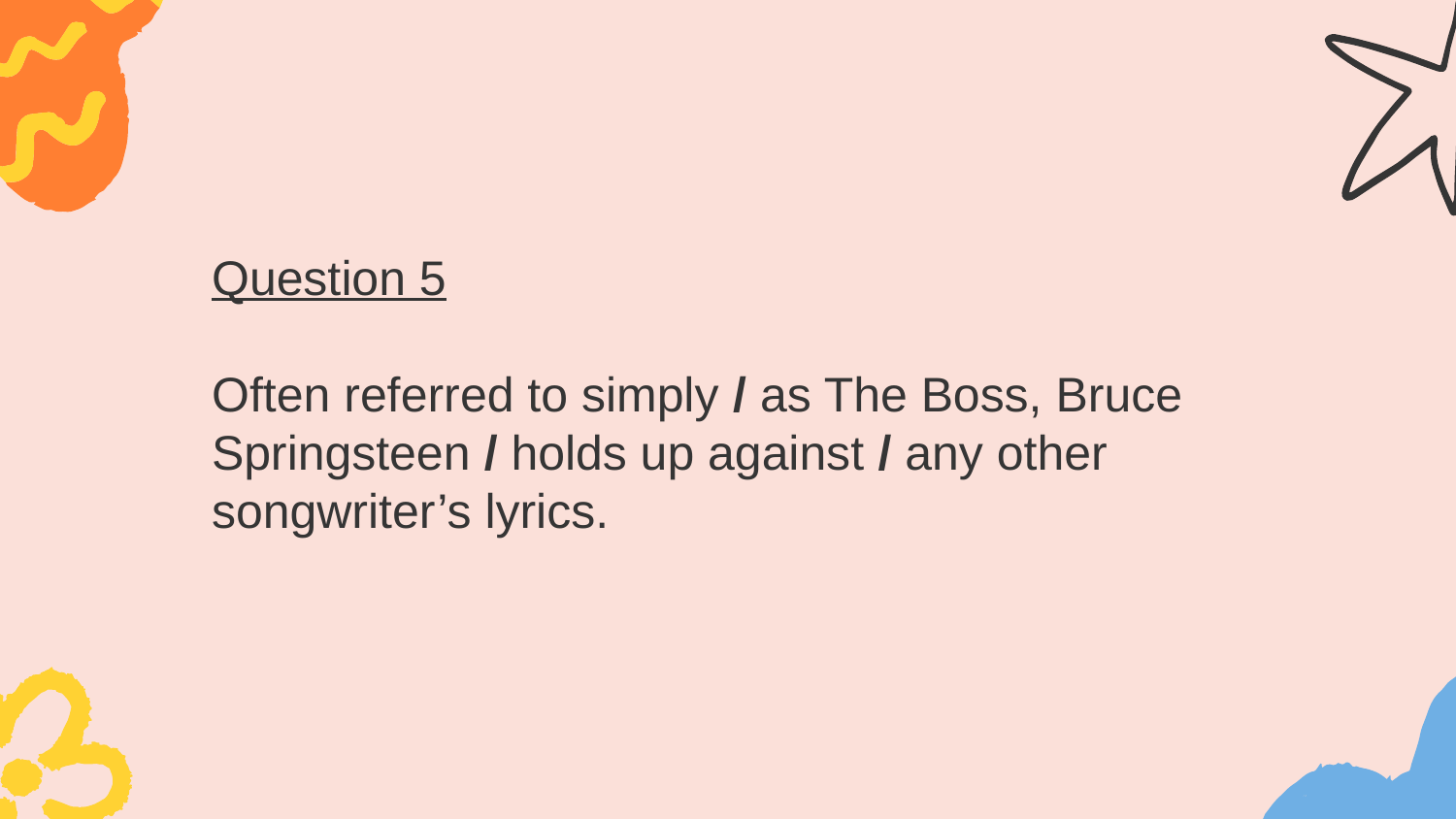

Question 5

Often referred to simply / as The Boss, Bruce Springsteen / holds up against / any other songwriter’s lyrics.